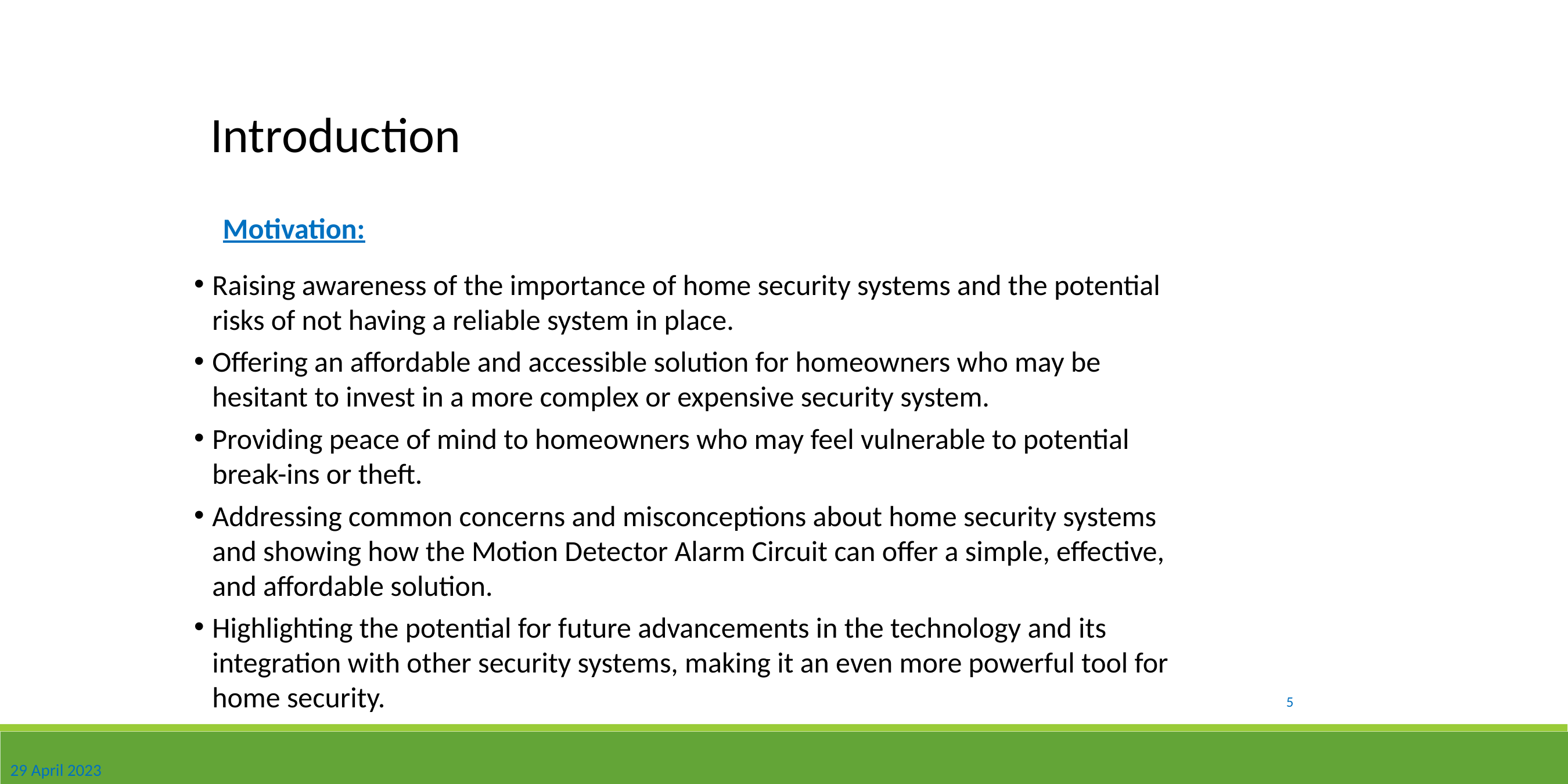

Introduction
Motivation:

Raising awareness of the importance of home security systems and the potential risks of not having a reliable system in place.
Offering an affordable and accessible solution for homeowners who may be hesitant to invest in a more complex or expensive security system.
Providing peace of mind to homeowners who may feel vulnerable to potential break-ins or theft.
Addressing common concerns and misconceptions about home security systems and showing how the Motion Detector Alarm Circuit can offer a simple, effective, and affordable solution.
Highlighting the potential for future advancements in the technology and its integration with other security systems, making it an even more powerful tool for home security.
5